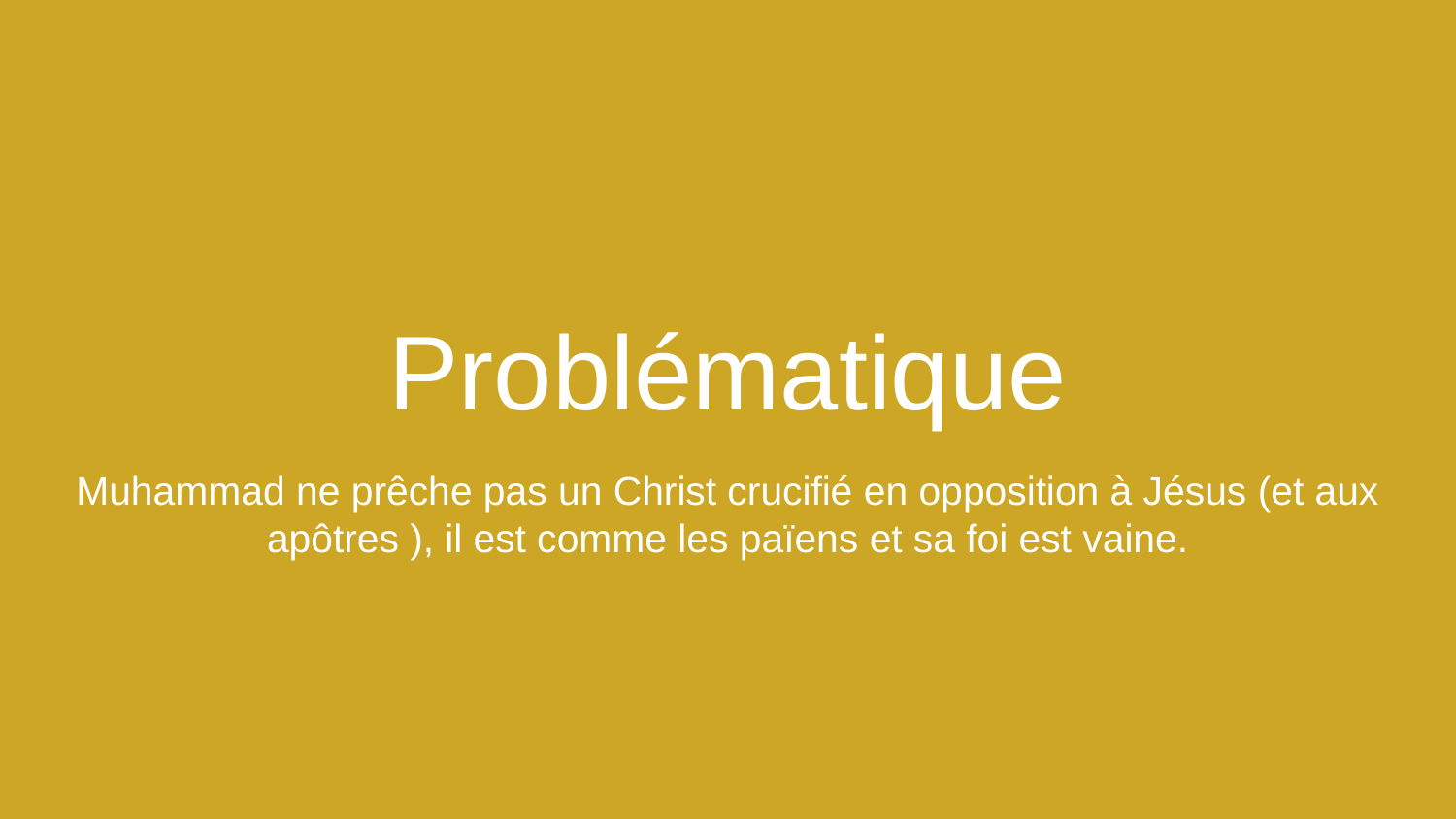

# Problématique
Muhammad ne prêche pas un Christ crucifié en opposition à Jésus (et aux apôtres ), il est comme les païens et sa foi est vaine.